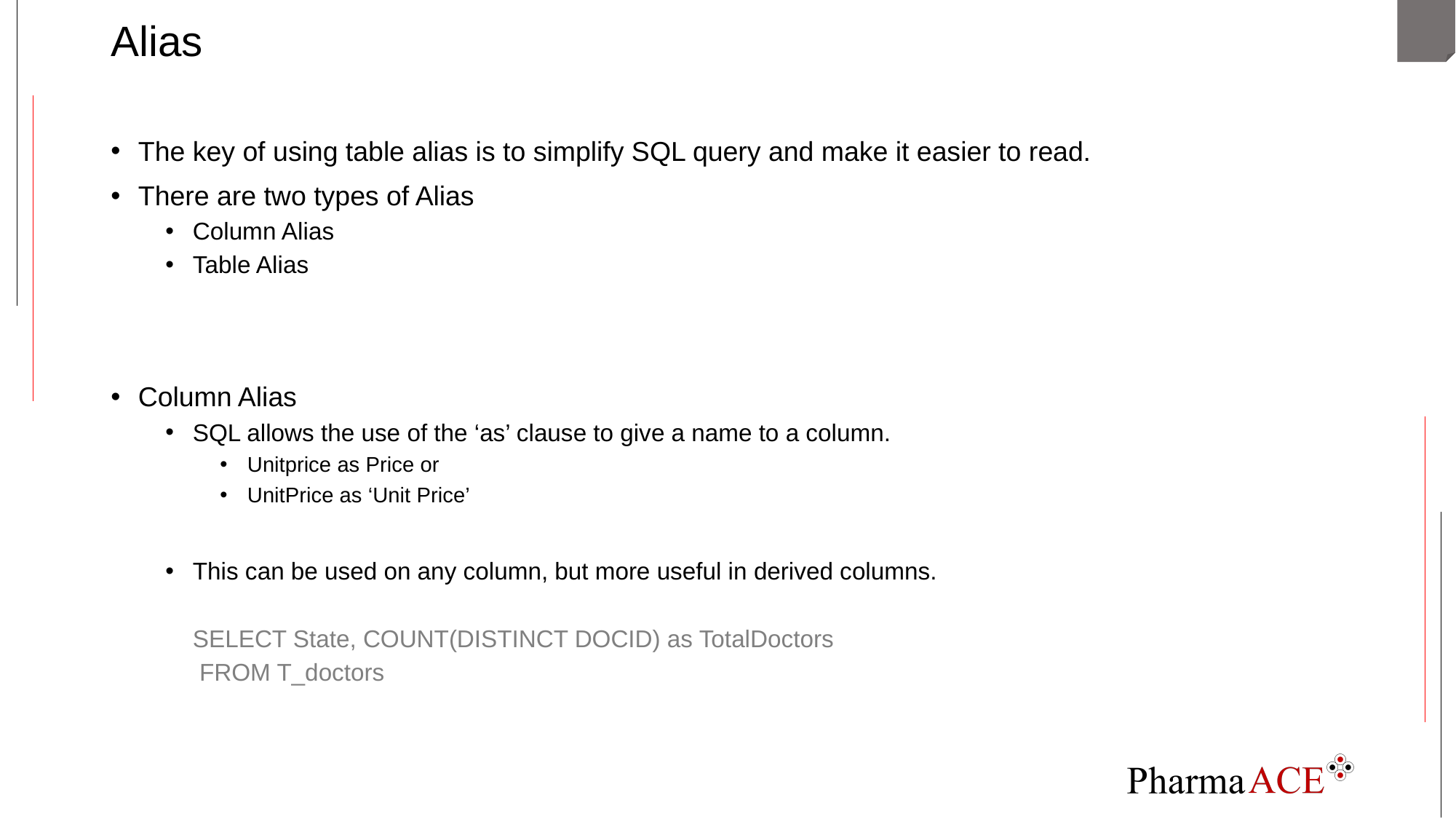

# Alias
The key of using table alias is to simplify SQL query and make it easier to read.
There are two types of Alias
Column Alias
Table Alias

Column Alias
SQL allows the use of the ‘as’ clause to give a name to a column.
Unitprice as Price or
UnitPrice as ‘Unit Price’

This can be used on any column, but more useful in derived columns.

	SELECT State, COUNT(DISTINCT DOCID) as TotalDoctors
	 FROM T_doctors